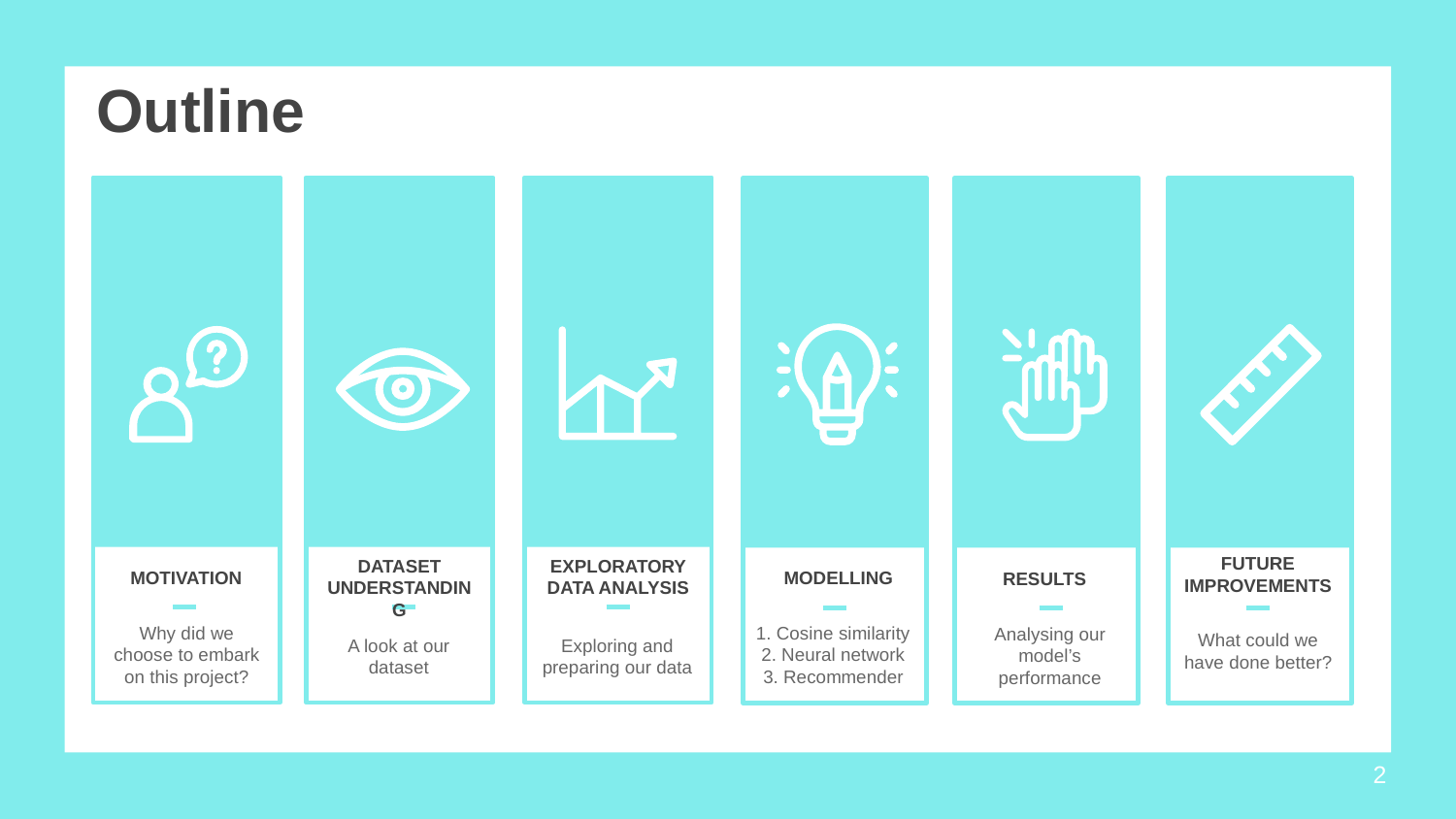

# Outline

FUTURE IMPROVEMENTS
DATASET UNDERSTANDING
EXPLORATORY DATA ANALYSIS
MOTIVATION
MODELLING
RESULTS
1. Cosine similarity
2. Neural network
3. Recommender
Why did we choose to embark on this project?
Analysing our model’s performance
What could we have done better?
A look at our dataset
Exploring and preparing our data
2